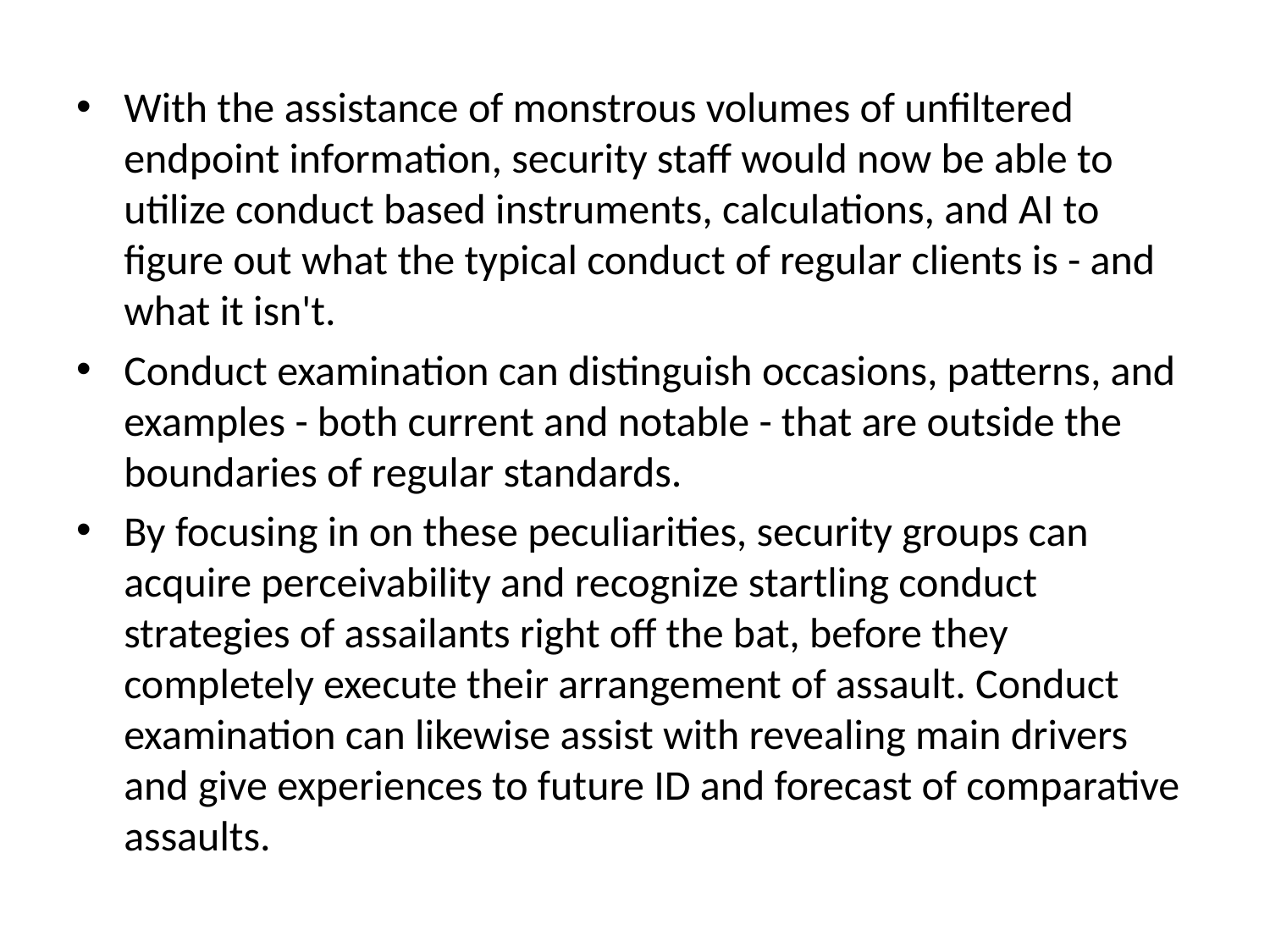

With the assistance of monstrous volumes of unfiltered endpoint information, security staff would now be able to utilize conduct based instruments, calculations, and AI to figure out what the typical conduct of regular clients is - and what it isn't.
Conduct examination can distinguish occasions, patterns, and examples - both current and notable - that are outside the boundaries of regular standards.
By focusing in on these peculiarities, security groups can acquire perceivability and recognize startling conduct strategies of assailants right off the bat, before they completely execute their arrangement of assault. Conduct examination can likewise assist with revealing main drivers and give experiences to future ID and forecast of comparative assaults.